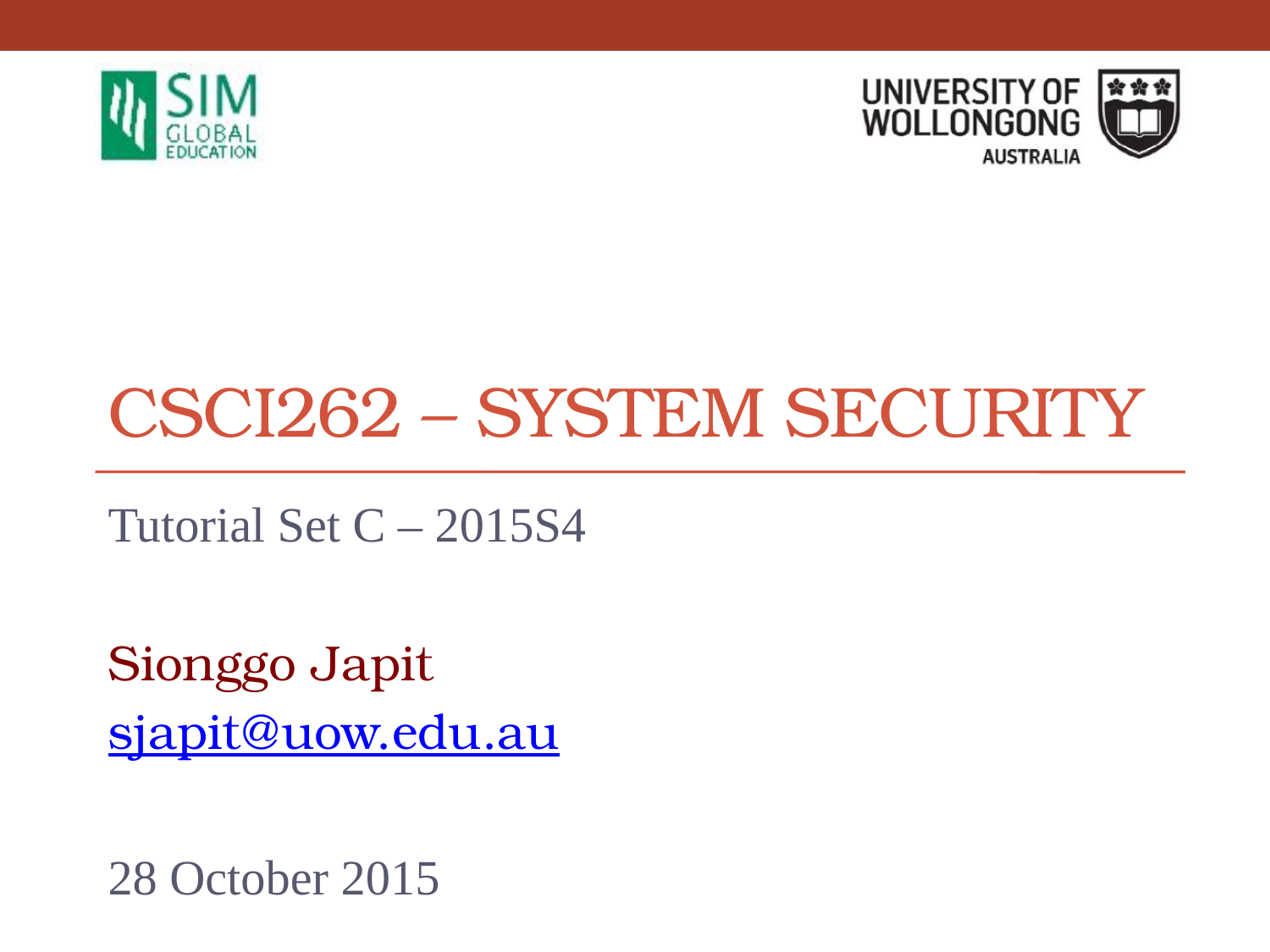

# CSCI262 – System Security
Tutorial Set C – 2015S4

Sionggo Japit
sjapit@uow.edu.au

28 October 2015